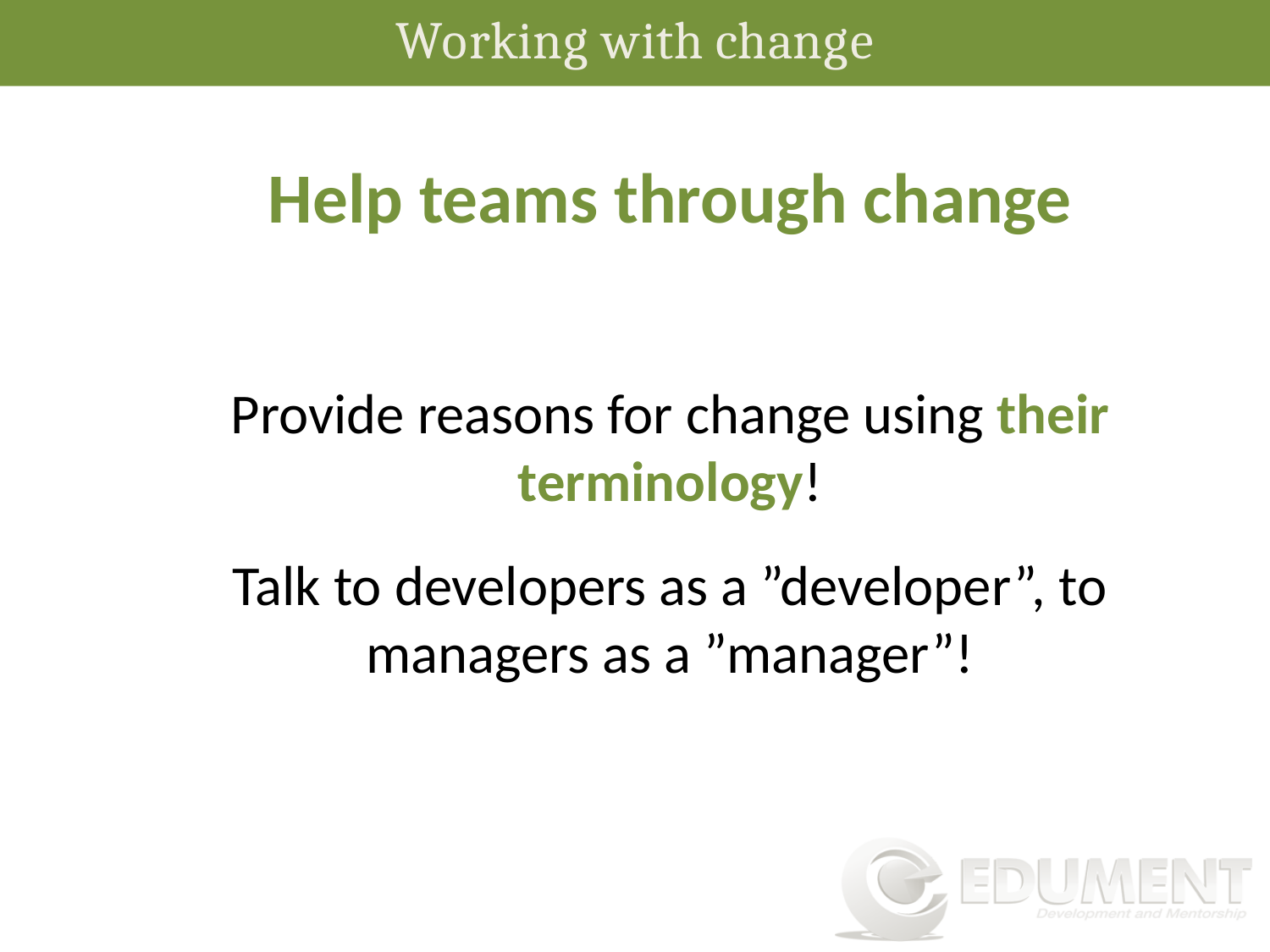

Working with change

Help teams through change

Provide reasons for change using their terminology!
Talk to developers as a ”developer”, to managers as a ”manager”!